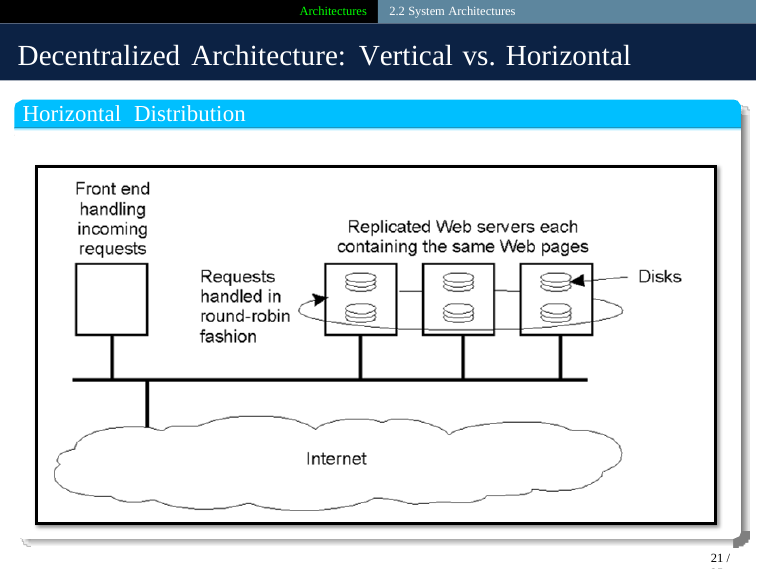

Architectures      2.2 System Architectures

Decentralized Architecture: Vertical vs. Horizontal

Horizontal  Distribution

21 / 25